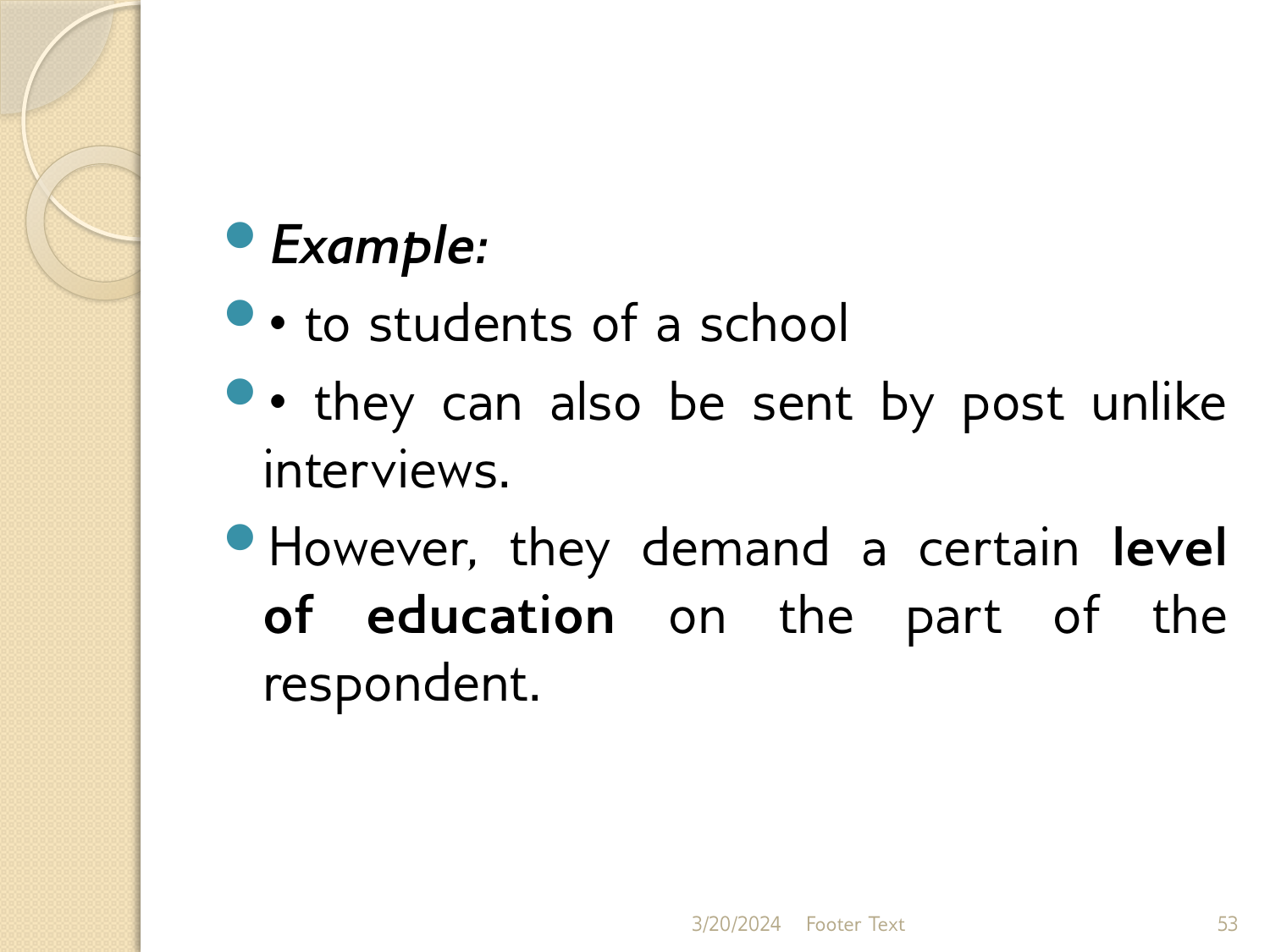

#
Example:
• to students of a school
• they can also be sent by post unlike interviews.
However, they demand a certain level of education on the part of the respondent.
3/20/2024
Footer Text
53